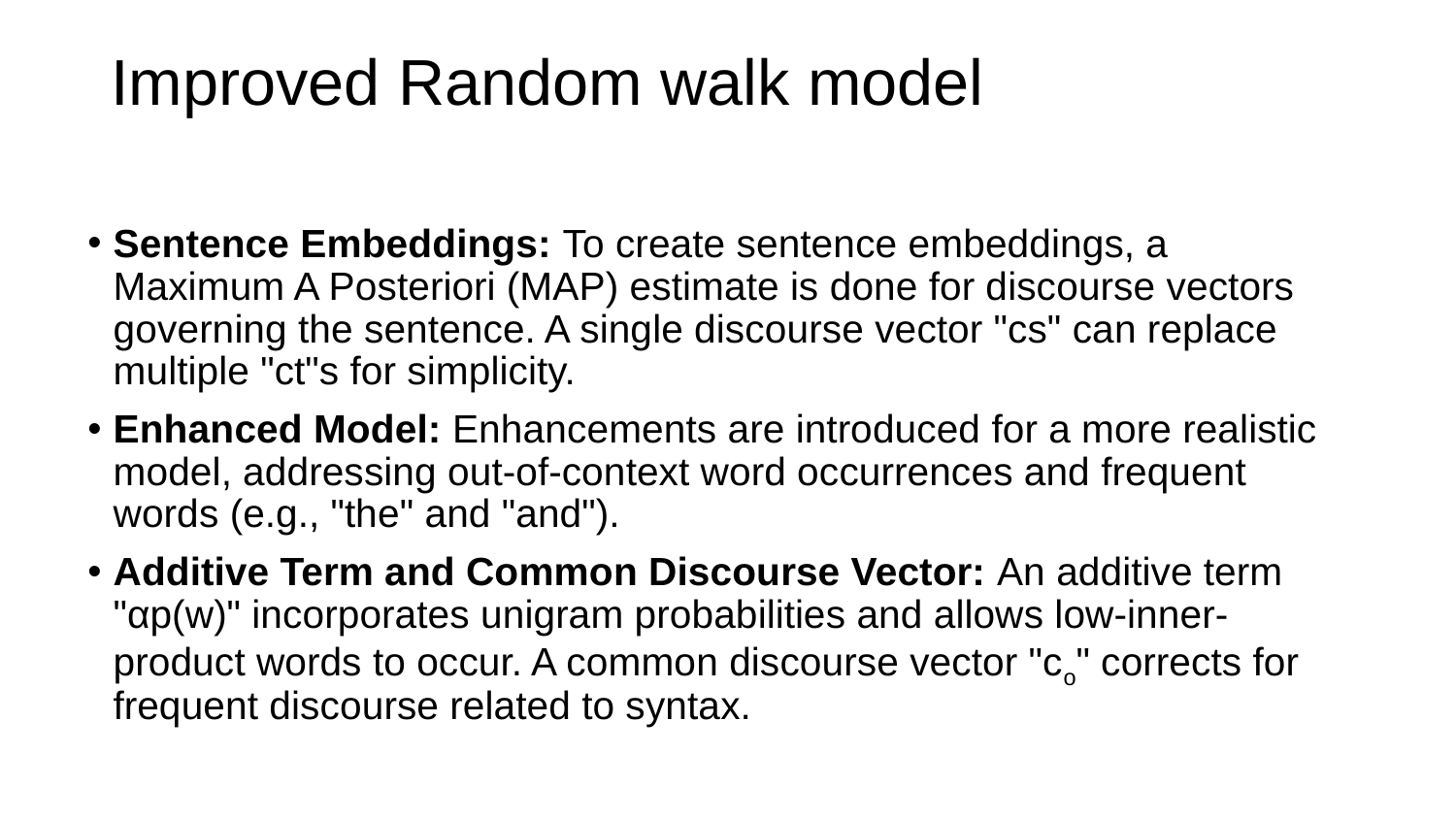

# Improved Random walk model
Sentence Embeddings: To create sentence embeddings, a Maximum A Posteriori (MAP) estimate is done for discourse vectors governing the sentence. A single discourse vector "cs" can replace multiple "ct"s for simplicity.
Enhanced Model: Enhancements are introduced for a more realistic model, addressing out-of-context word occurrences and frequent words (e.g., "the" and "and").
Additive Term and Common Discourse Vector: An additive term "αp(w)" incorporates unigram probabilities and allows low-inner-product words to occur. A common discourse vector "co" corrects for frequent discourse related to syntax.